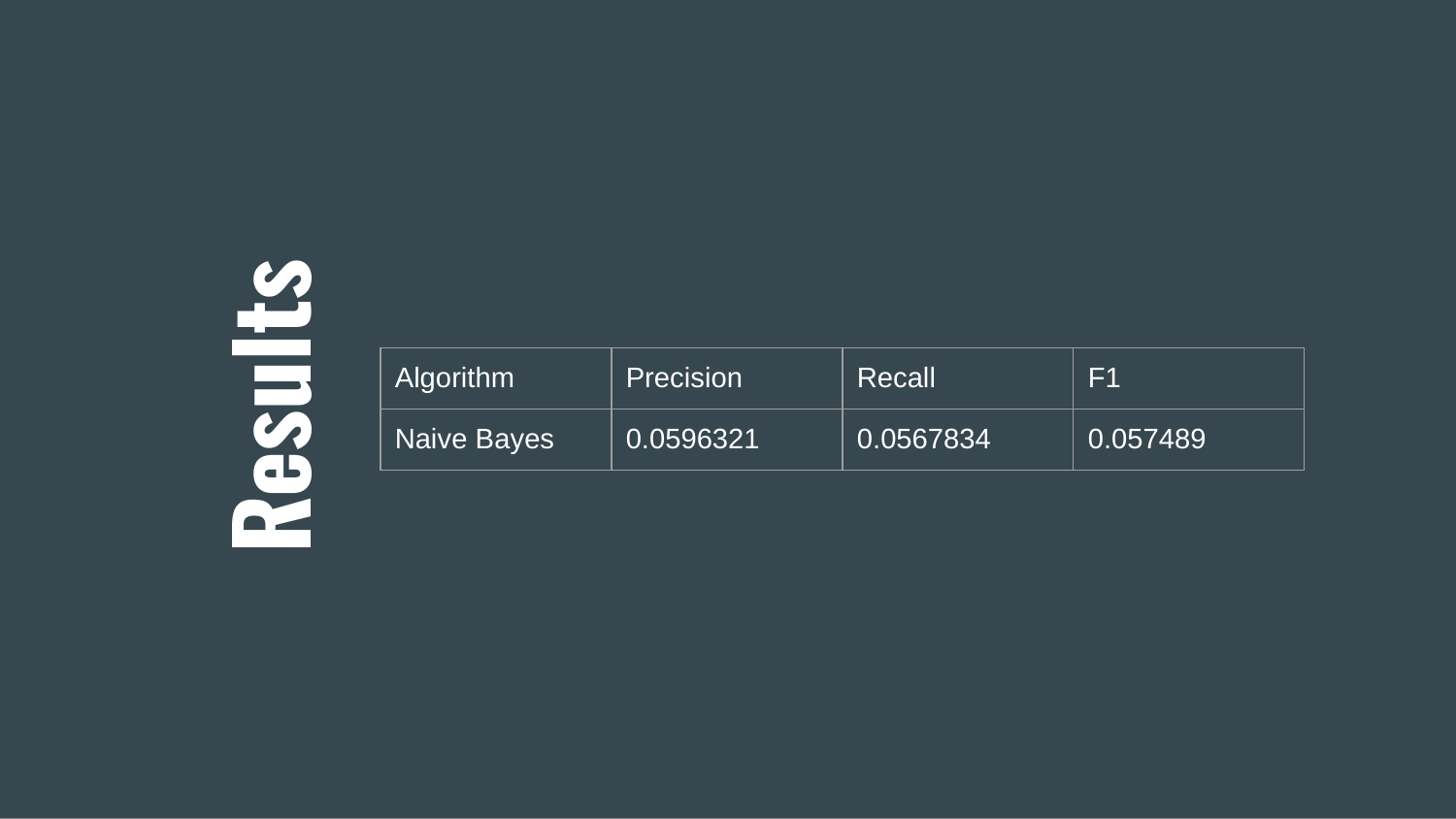

# Results
| Algorithm | Precision | Recall | F1 |
| --- | --- | --- | --- |
| Naive Bayes | 0.0596321 | 0.0567834 | 0.057489 |